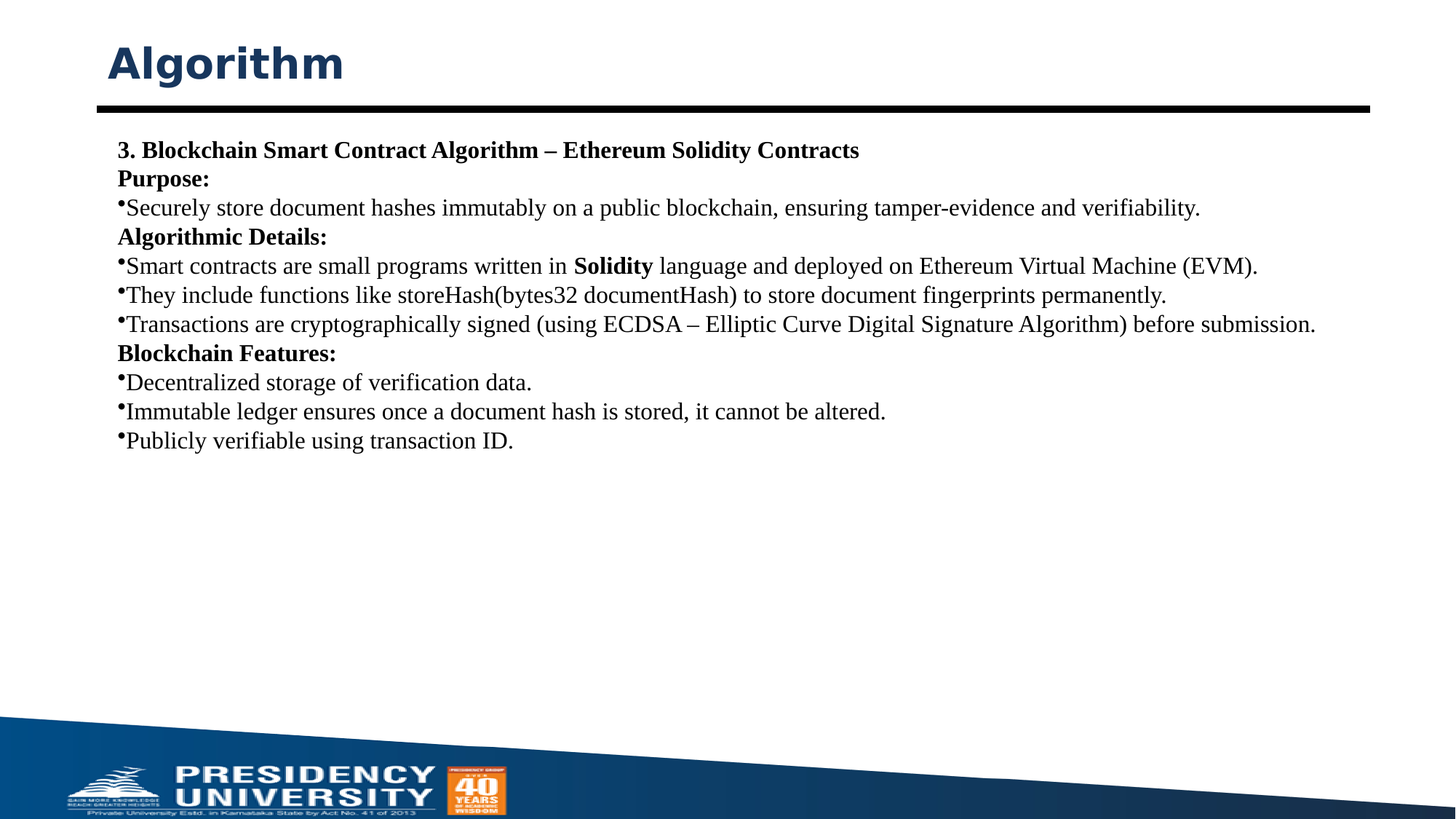

# Algorithm
3. Blockchain Smart Contract Algorithm – Ethereum Solidity Contracts
Purpose:
Securely store document hashes immutably on a public blockchain, ensuring tamper-evidence and verifiability.
Algorithmic Details:
Smart contracts are small programs written in Solidity language and deployed on Ethereum Virtual Machine (EVM).
They include functions like storeHash(bytes32 documentHash) to store document fingerprints permanently.
Transactions are cryptographically signed (using ECDSA – Elliptic Curve Digital Signature Algorithm) before submission.
Blockchain Features:
Decentralized storage of verification data.
Immutable ledger ensures once a document hash is stored, it cannot be altered.
Publicly verifiable using transaction ID.